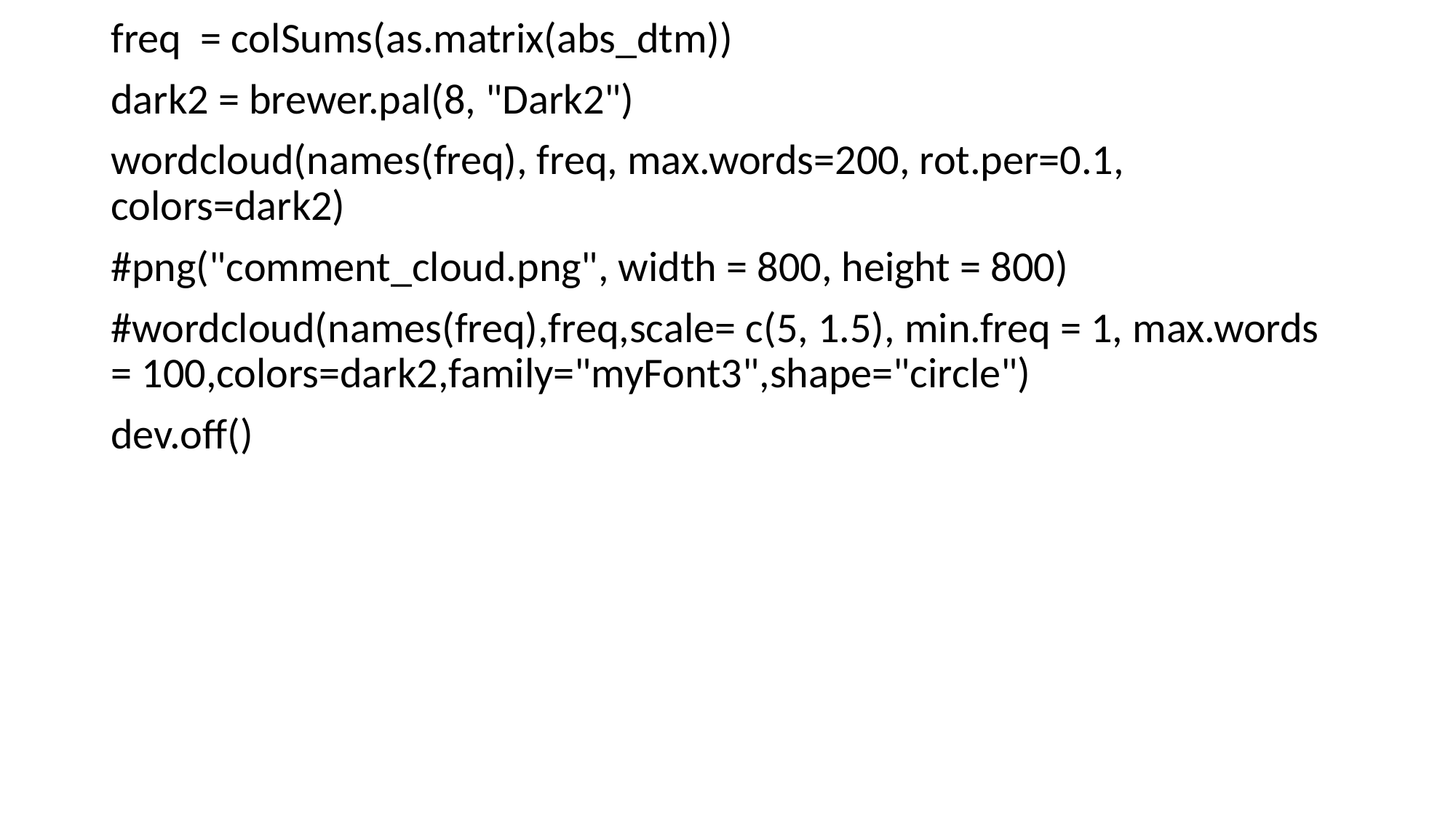

freq  = colSums(as.matrix(abs_dtm))
dark2 = brewer.pal(8, "Dark2")
wordcloud(names(freq), freq, max.words=200, rot.per=0.1, colors=dark2)
#png("comment_cloud.png", width = 800, height = 800)
#wordcloud(names(freq),freq,scale= c(5, 1.5), min.freq = 1, max.words = 100,colors=dark2,family="myFont3",shape="circle")
dev.off()